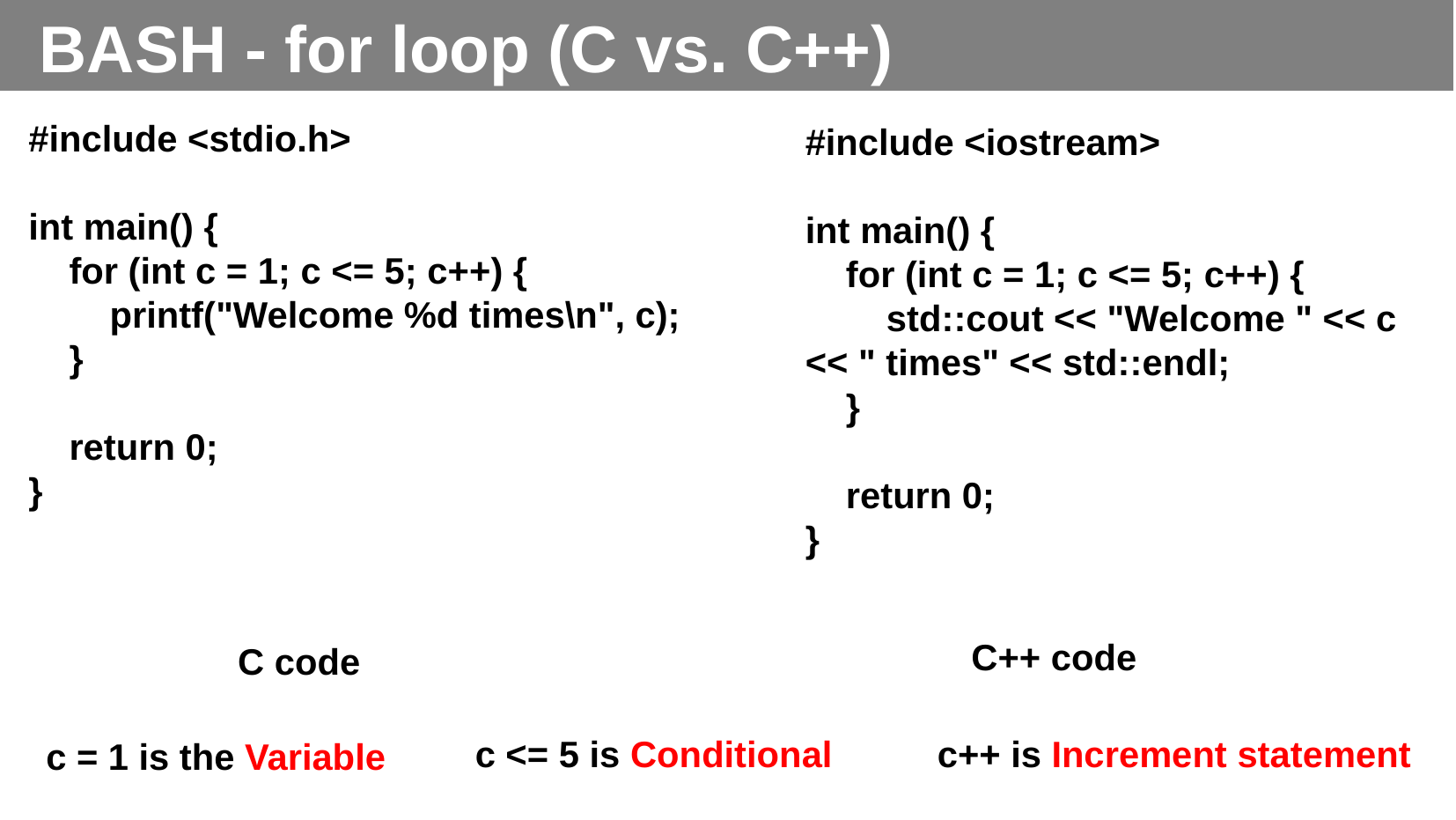

BASH - for loop (C vs. C++)
#include <stdio.h>

int main() {
    for (int c = 1; c <= 5; c++) {
        printf("Welcome %d times\n", c);
    }

    return 0;
}

#include <iostream>

int main() {
    for (int c = 1; c <= 5; c++) {
        std::cout << "Welcome " << c << " times" << std::endl;
    }

    return 0;
}

C++ code
C code
c <= 5 is Conditional
c++ is Increment statement
c = 1 is the Variable